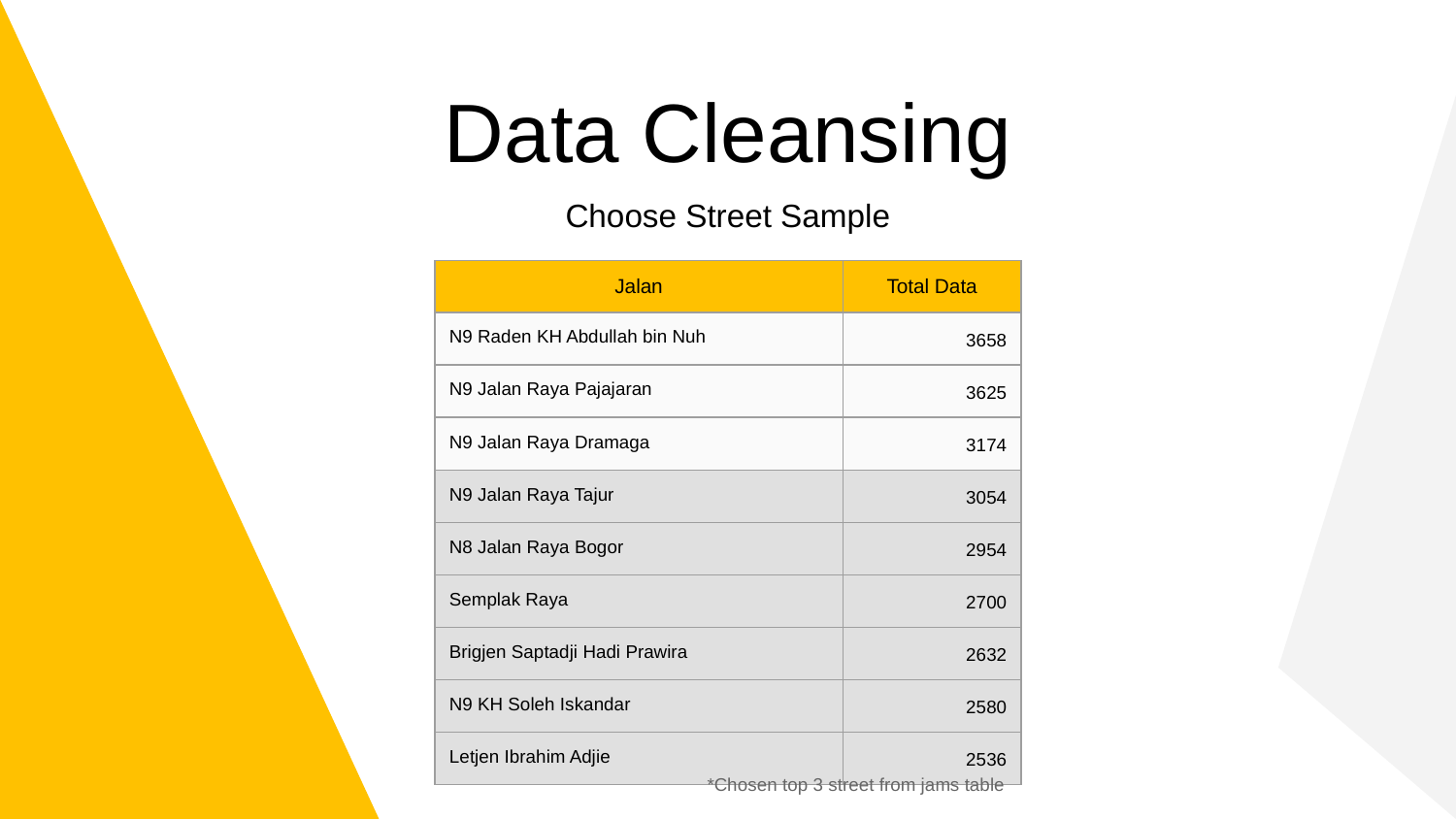

# Data Cleansing

| Jalan (Irr) | Total Data |
| --- | --- |
| N9 Jalan Raya Dramaga | 768 |
| N9 Jalan Raya Tajur | 296 |
| Semplak Raya | 253 |
| Kapten Yusuf | 215 |
| N9 Raden KH Abdullah bin Nuh | 210 |
| N9 Jalan Raya Pajajaran | 194 |
| N8 Jalan Raya Bogor | 180 |
| Surya Kencana | 125 |
| Pahlawan | 108 |
| Kapten Muslihat | 100 |
Choose Street Sample
| Jalan | Total Data |
| --- | --- |
| N9 Raden KH Abdullah bin Nuh | 3658 |
| N9 Jalan Raya Pajajaran | 3625 |
| N9 Jalan Raya Dramaga | 3174 |
| N9 Jalan Raya Tajur | 3054 |
| N8 Jalan Raya Bogor | 2954 |
| Semplak Raya | 2700 |
| Brigjen Saptadji Hadi Prawira | 2632 |
| N9 KH Soleh Iskandar | 2580 |
| Letjen Ibrahim Adjie | 2536 |
*Chosen top 3 street from jams table